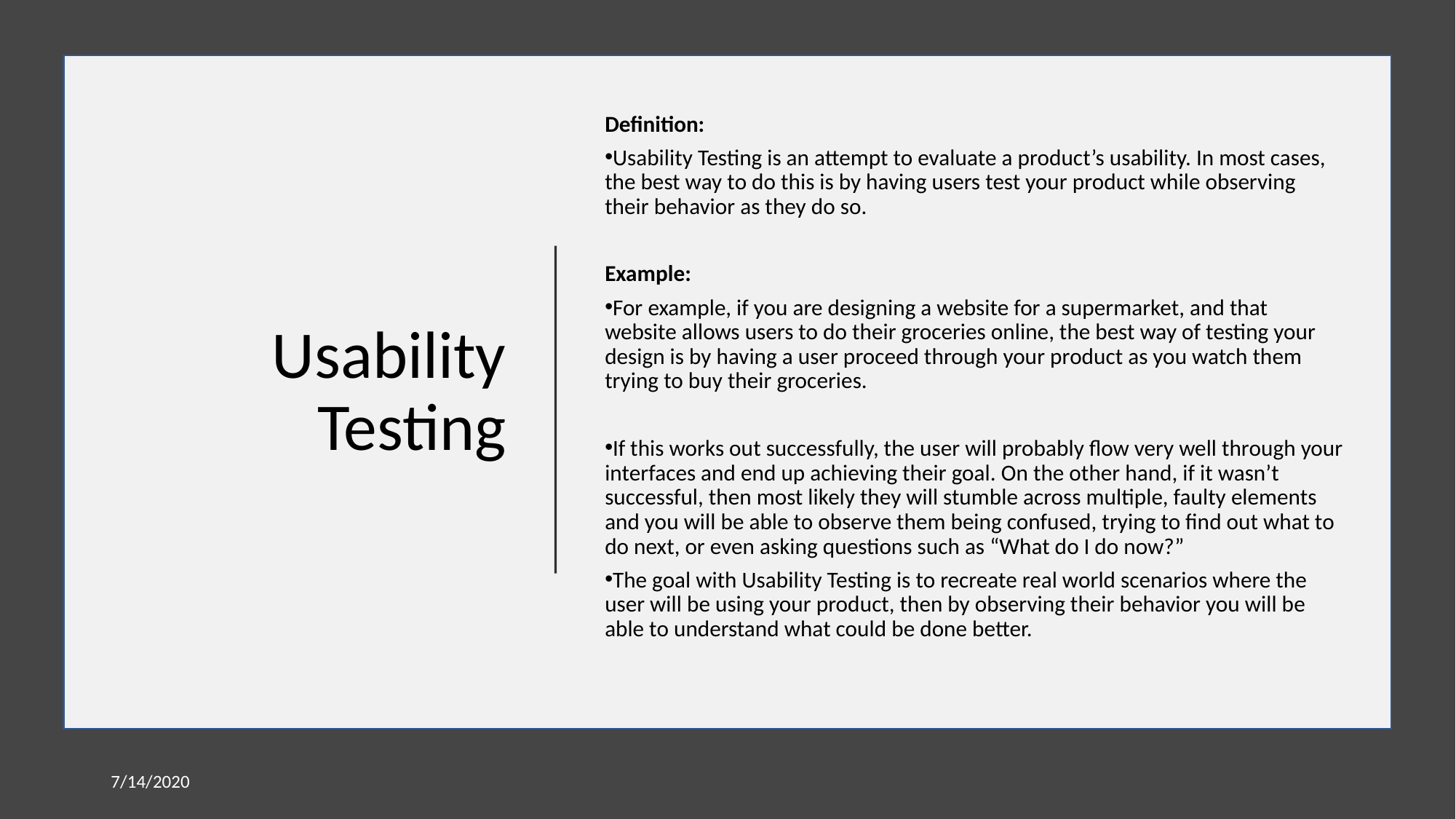

# Usability Testing
Definition:
Usability Testing is an attempt to evaluate a product’s usability. In most cases, the best way to do this is by having users test your product while observing their behavior as they do so.

Example:
For example, if you are designing a website for a supermarket, and that website allows users to do their groceries online, the best way of testing your design is by having a user proceed through your product as you watch them trying to buy their groceries.

If this works out successfully, the user will probably flow very well through your interfaces and end up achieving their goal. On the other hand, if it wasn’t successful, then most likely they will stumble across multiple, faulty elements and you will be able to observe them being confused, trying to find out what to do next, or even asking questions such as “What do I do now?”
The goal with Usability Testing is to recreate real world scenarios where the user will be using your product, then by observing their behavior you will be able to understand what could be done better.

7/14/2020
Non-Functional Testing
10